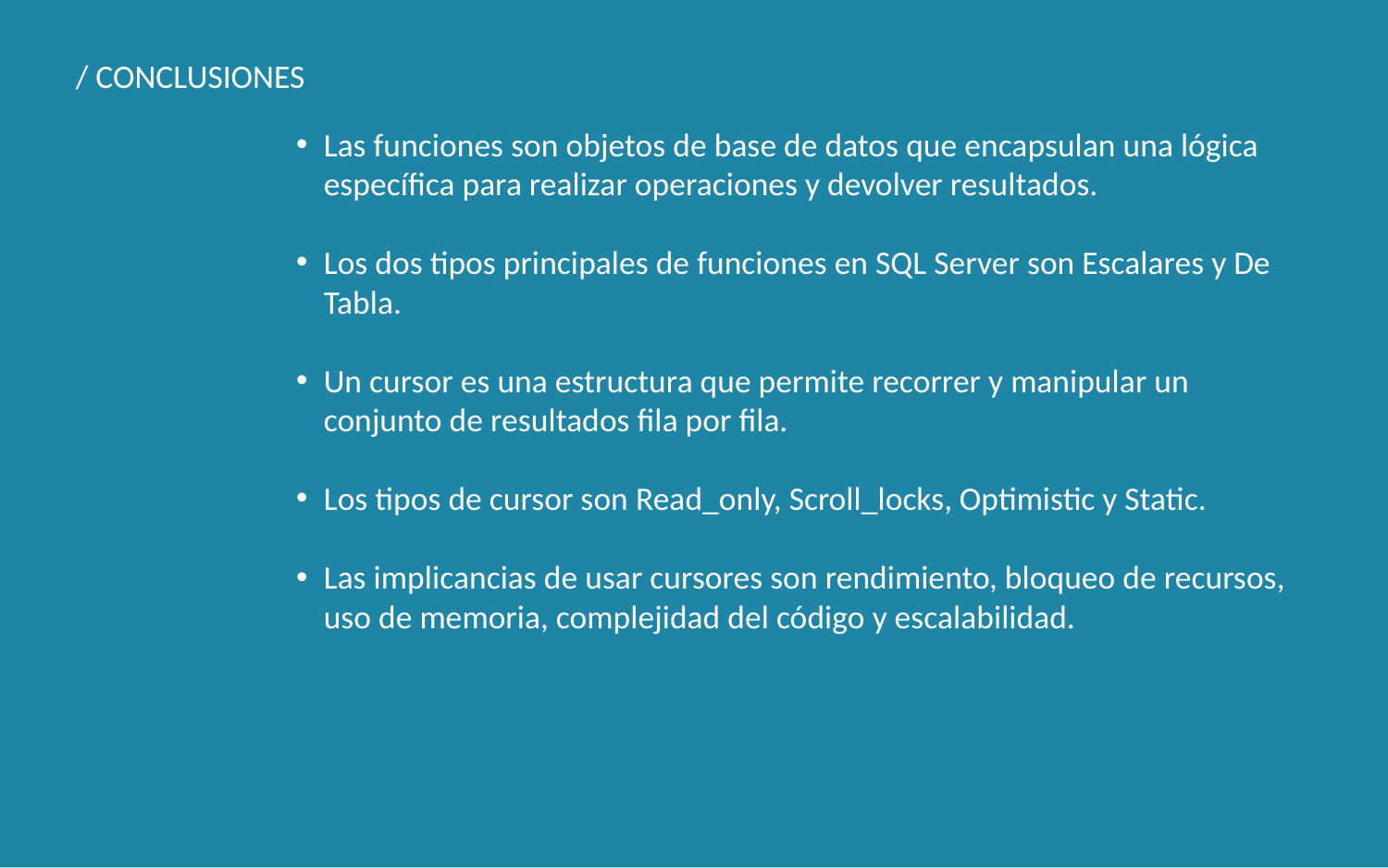

/ CONCLUSIONES
Las funciones son objetos de base de datos que encapsulan una lógica específica para realizar operaciones y devolver resultados.

Los dos tipos principales de funciones en SQL Server son Escalares y De Tabla.

Un cursor es una estructura que permite recorrer y manipular un conjunto de resultados fila por fila.

Los tipos de cursor son Read_only, Scroll_locks, Optimistic y Static.

Las implicancias de usar cursores son rendimiento, bloqueo de recursos, uso de memoria, complejidad del código y escalabilidad.